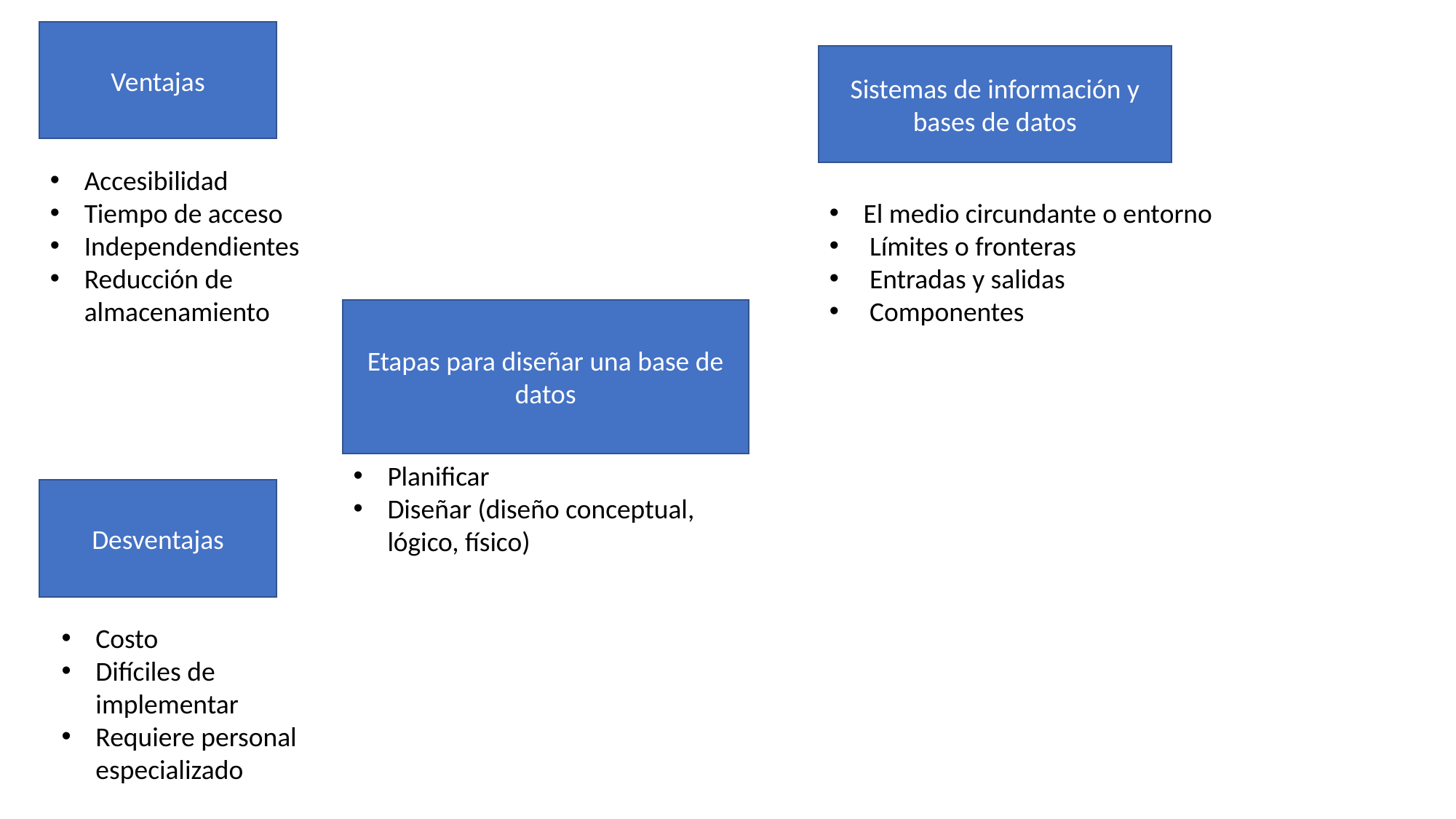

Ventajas
Sistemas de información y bases de datos
Accesibilidad
Tiempo de acceso
Independendientes
Reducción de almacenamiento
El medio circundante o entorno
 Límites o fronteras
 Entradas y salidas
 Componentes
Etapas para diseñar una base de datos
Planificar
Diseñar (diseño conceptual, lógico, físico)

Desventajas
Costo
Difíciles de implementar
Requiere personal especializado